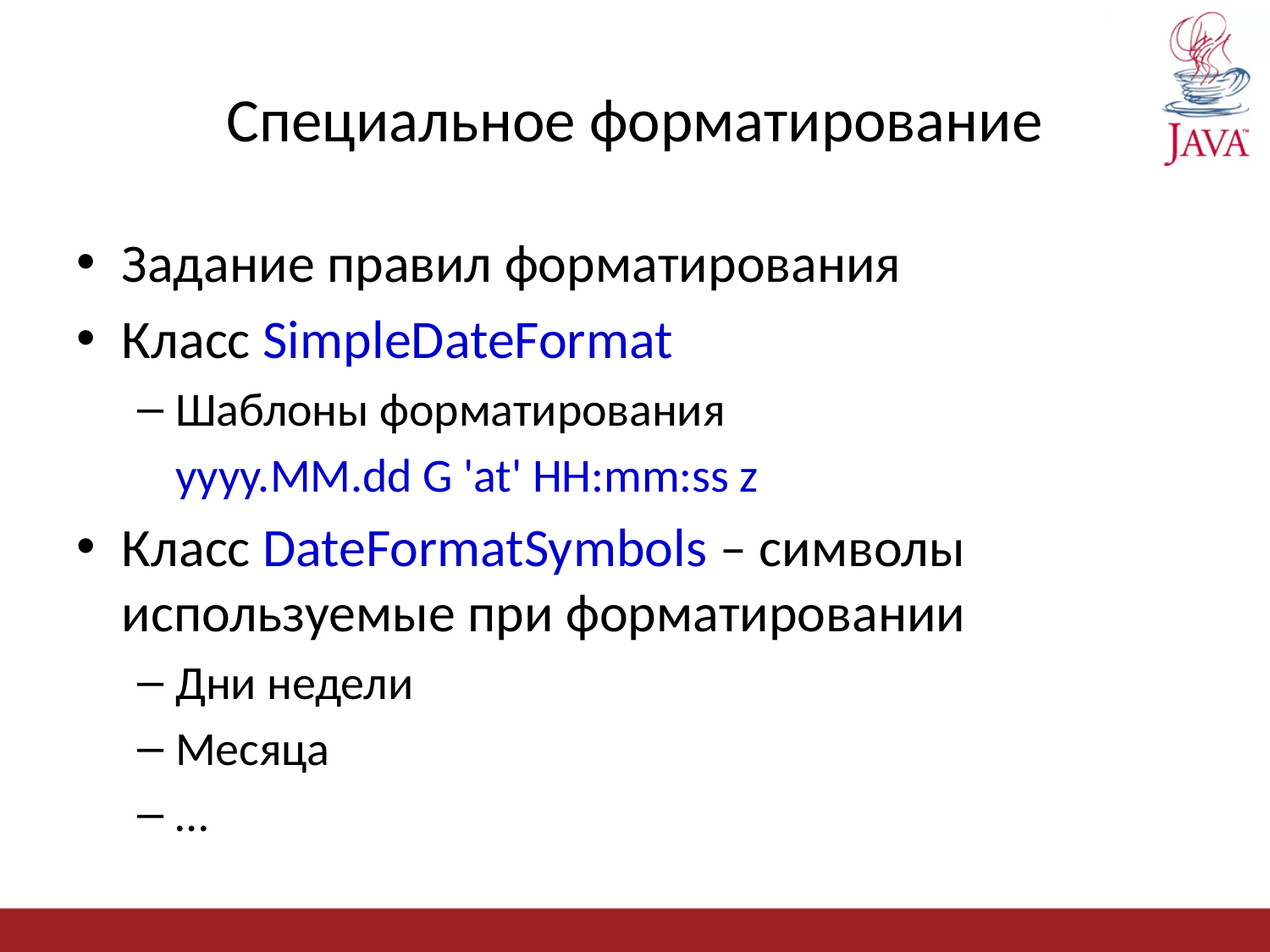

# Специальное форматирование
Задание правил форматирования
Класс SimpleDateFormat
Шаблоны форматирования
	yyyy.MM.dd G 'at' HH:mm:ss z
Класс DateFormatSymbols – символы используемые при форматировании
Дни недели
Месяца
…